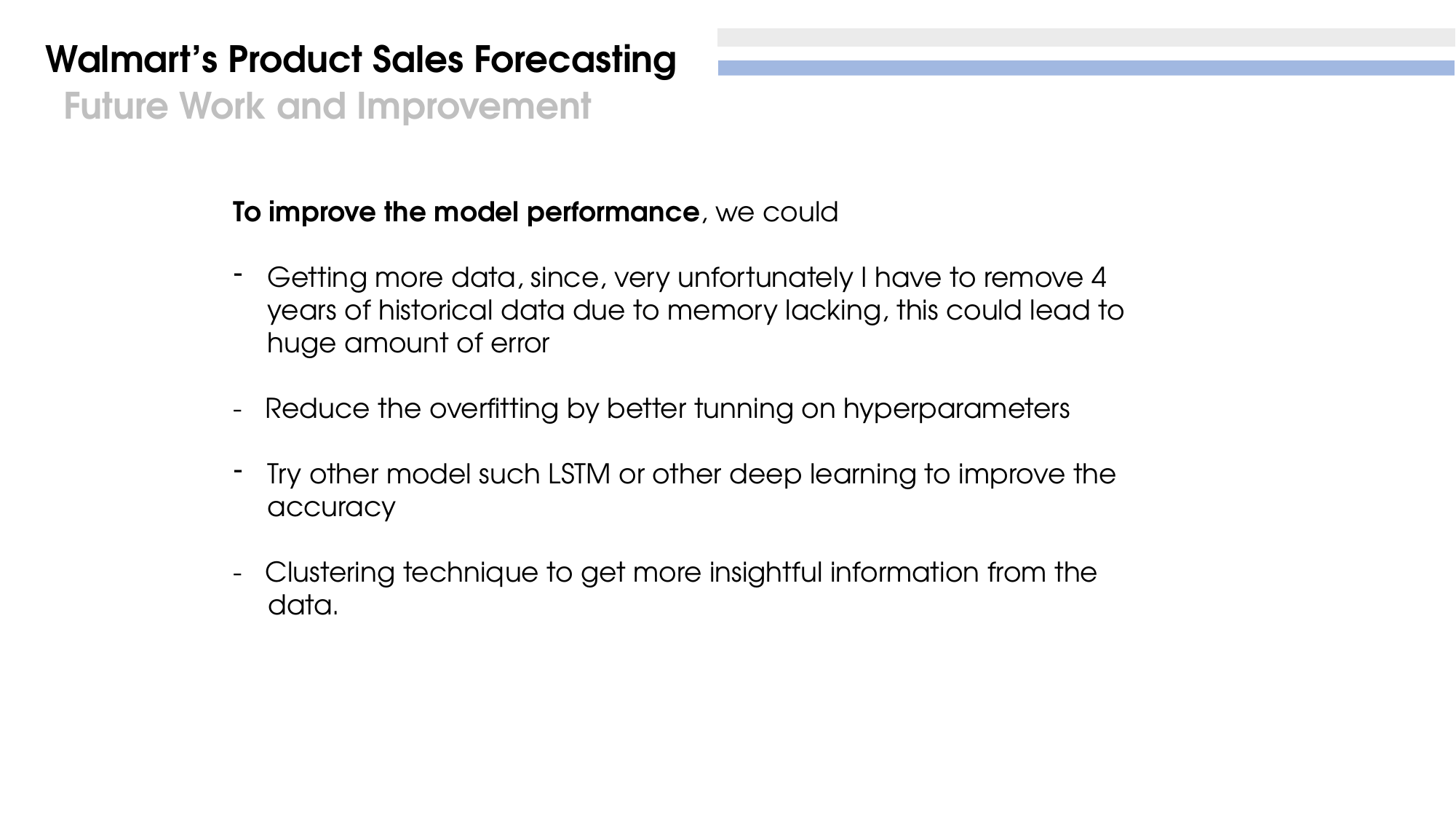

Walmart’s Product Sales Forecasting

Future Work and Improvement
To improve the model performance, we could

Getting more data, since, very unfortunately I have to remove 4 years of historical data due to memory lacking, this could lead to huge amount of error

-   Reduce the overfitting by better tunning on hyperparameters

Try other model such LSTM or other deep learning to improve the accuracy

-   Clustering technique to get more insightful information from the data.